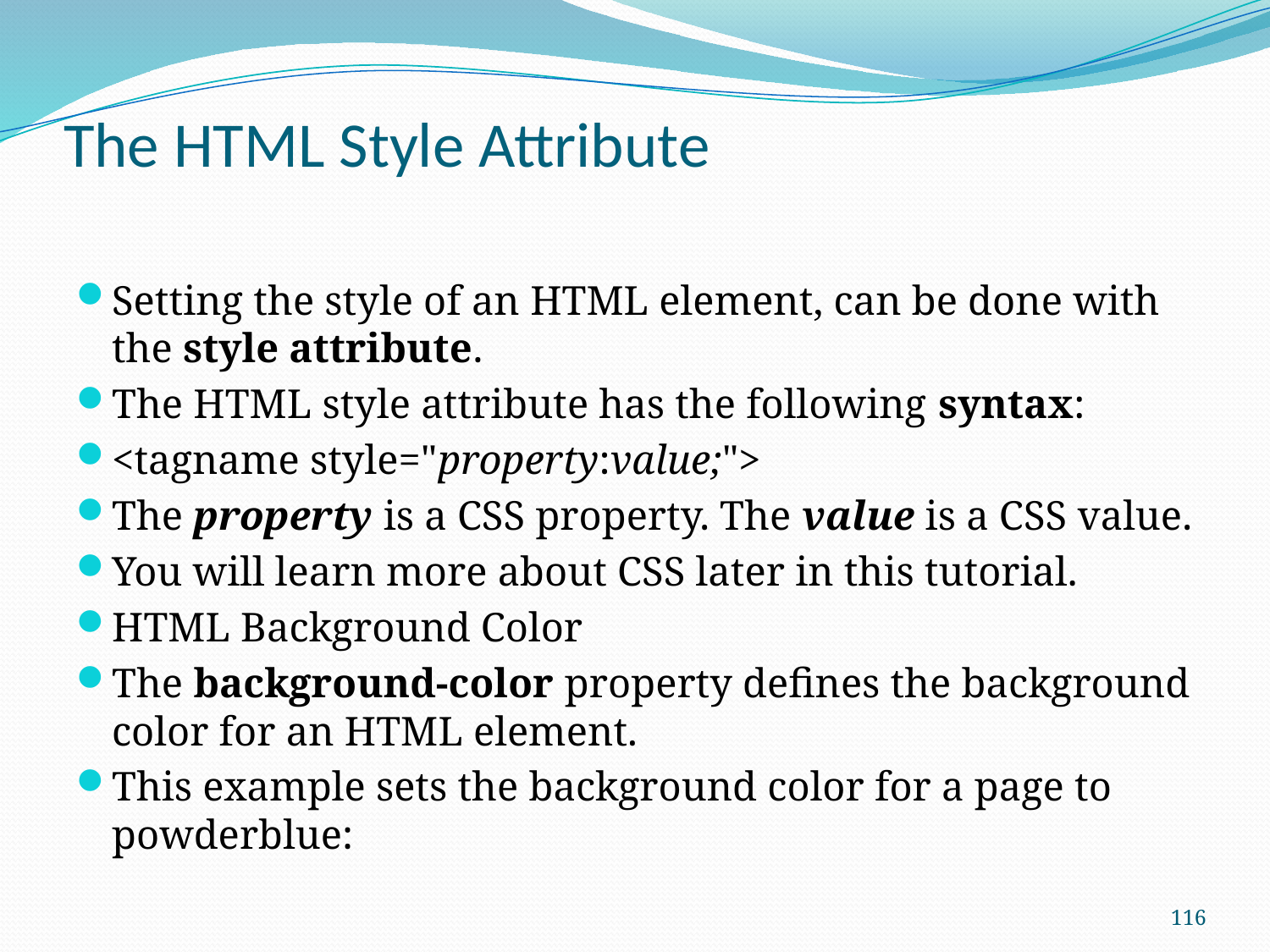

# The HTML Style Attribute
Setting the style of an HTML element, can be done with the style attribute.
The HTML style attribute has the following syntax:
<tagname style="property:value;">
The property is a CSS property. The value is a CSS value.
You will learn more about CSS later in this tutorial.
HTML Background Color
The background-color property defines the background color for an HTML element.
This example sets the background color for a page to powderblue:

116